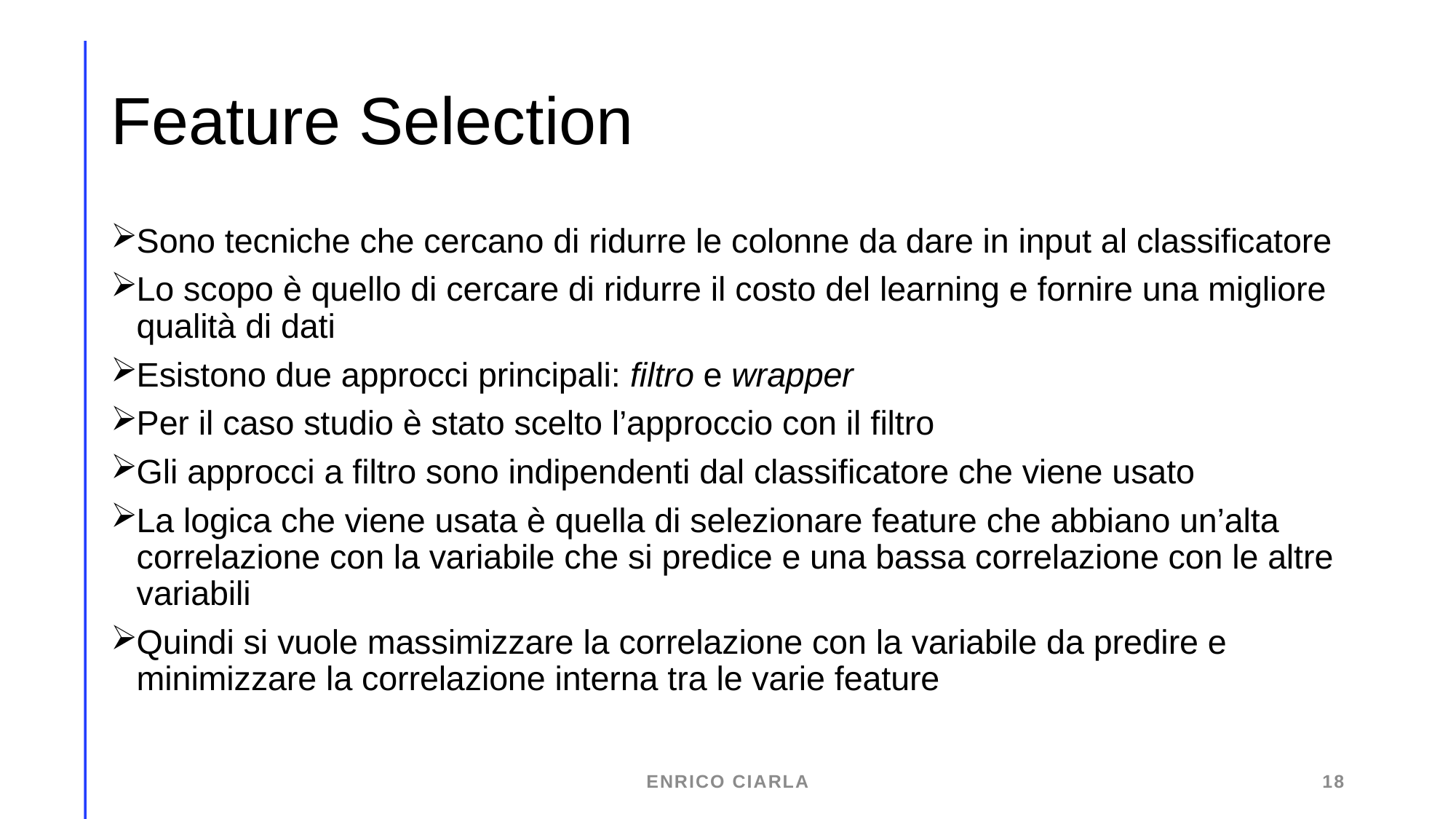

# Feature Selection
Sono tecniche che cercano di ridurre le colonne da dare in input al classificatore
Lo scopo è quello di cercare di ridurre il costo del learning e fornire una migliore qualità di dati
Esistono due approcci principali: filtro e wrapper
Per il caso studio è stato scelto l’approccio con il filtro
Gli approcci a filtro sono indipendenti dal classificatore che viene usato
La logica che viene usata è quella di selezionare feature che abbiano un’alta correlazione con la variabile che si predice e una bassa correlazione con le altre variabili
Quindi si vuole massimizzare la correlazione con la variabile da predire e minimizzare la correlazione interna tra le varie feature
Enrico Ciarla
18